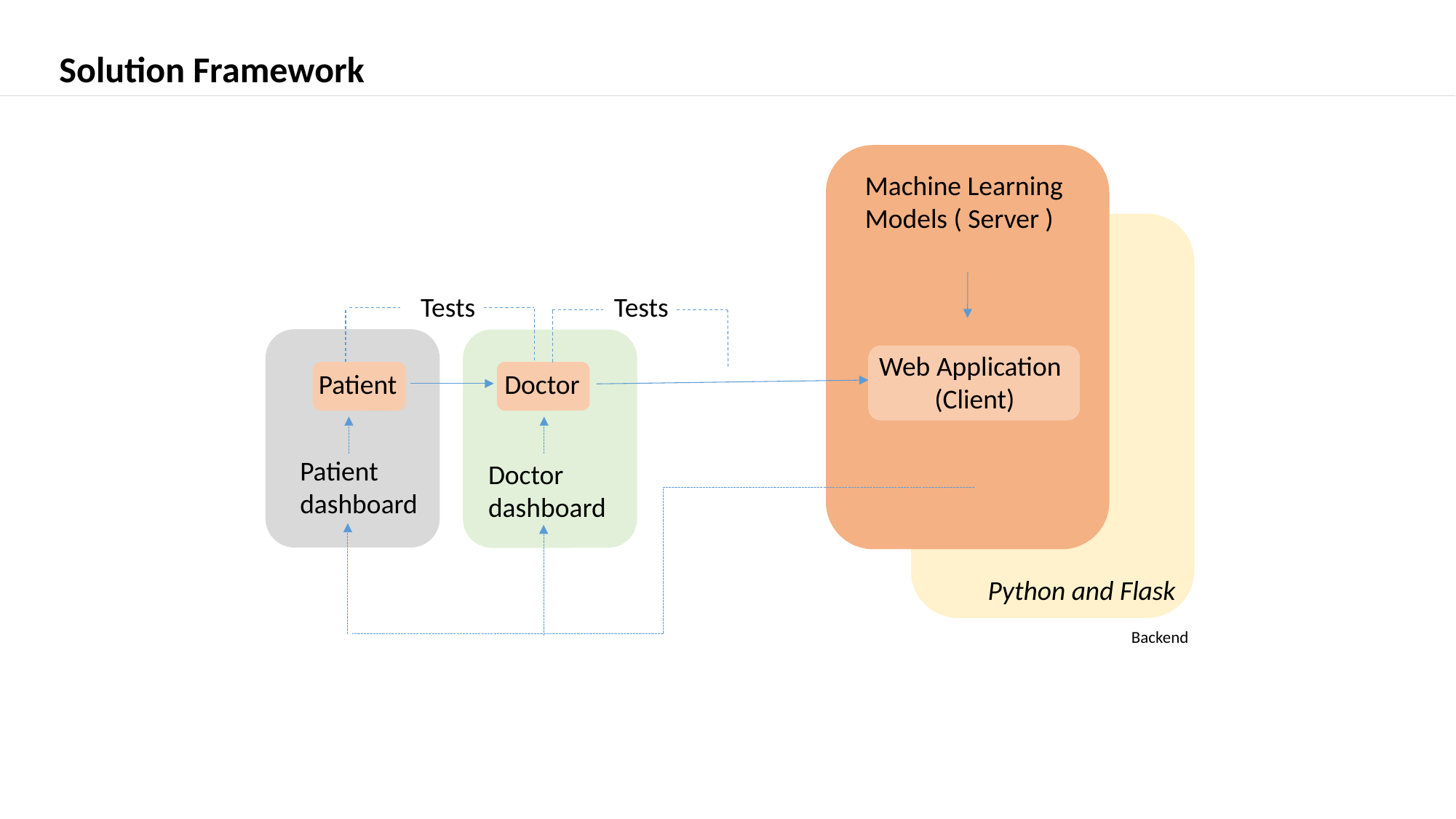

Solution Framework

Machine Learning
Models ( Server )

Tests
Tests

Web Application
         (Client)

Patient
Doctor
Patient dashboard
Doctor dashboard
Python and Flask
Backend